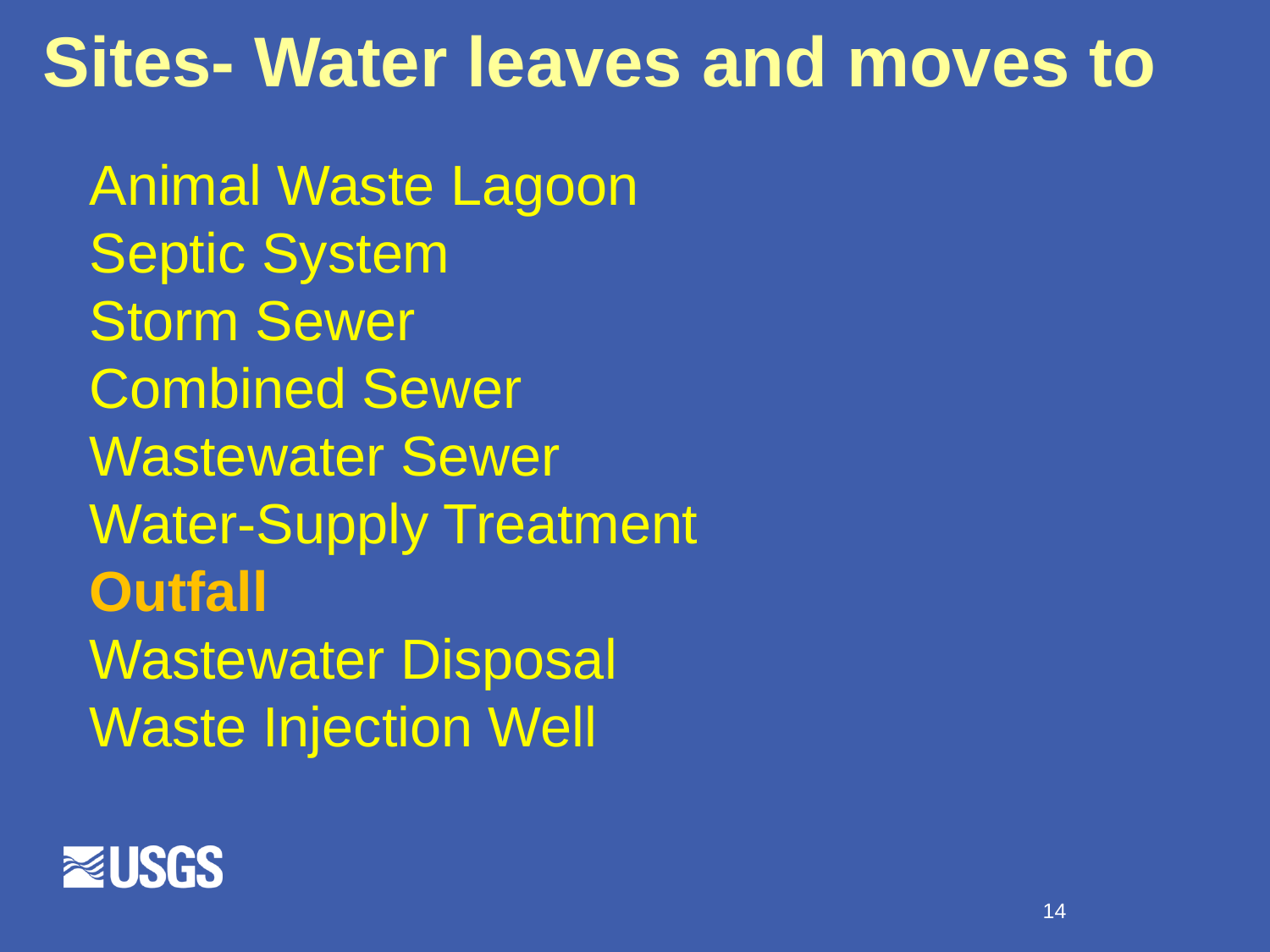

Sites- Water leaves and moves to

Animal Waste Lagoon
Septic System
Storm Sewer
Combined Sewer
Wastewater Sewer
Water-Supply Treatment
Outfall
Wastewater Disposal
Waste Injection Well
14